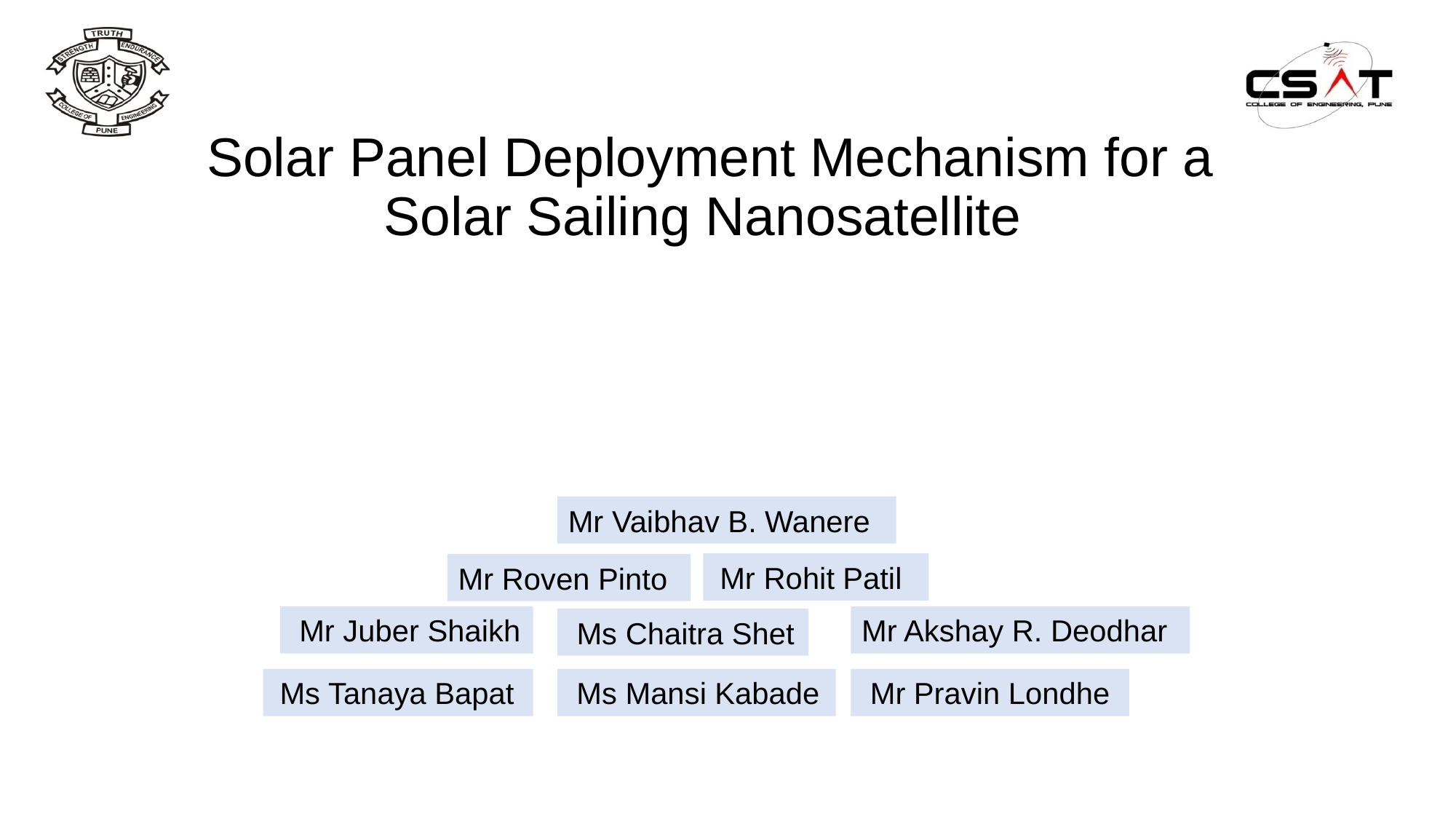

# Solar Panel Deployment Mechanism for a Solar Sailing Nanosatellite
Mr Vaibhav B. Wanere
 Mr Rohit Patil
Mr Roven Pinto
 Mr Juber Shaikh
Mr Akshay R. Deodhar
 Ms Chaitra Shet
 Ms Tanaya Bapat
 Ms Mansi Kabade
 Mr Pravin Londhe